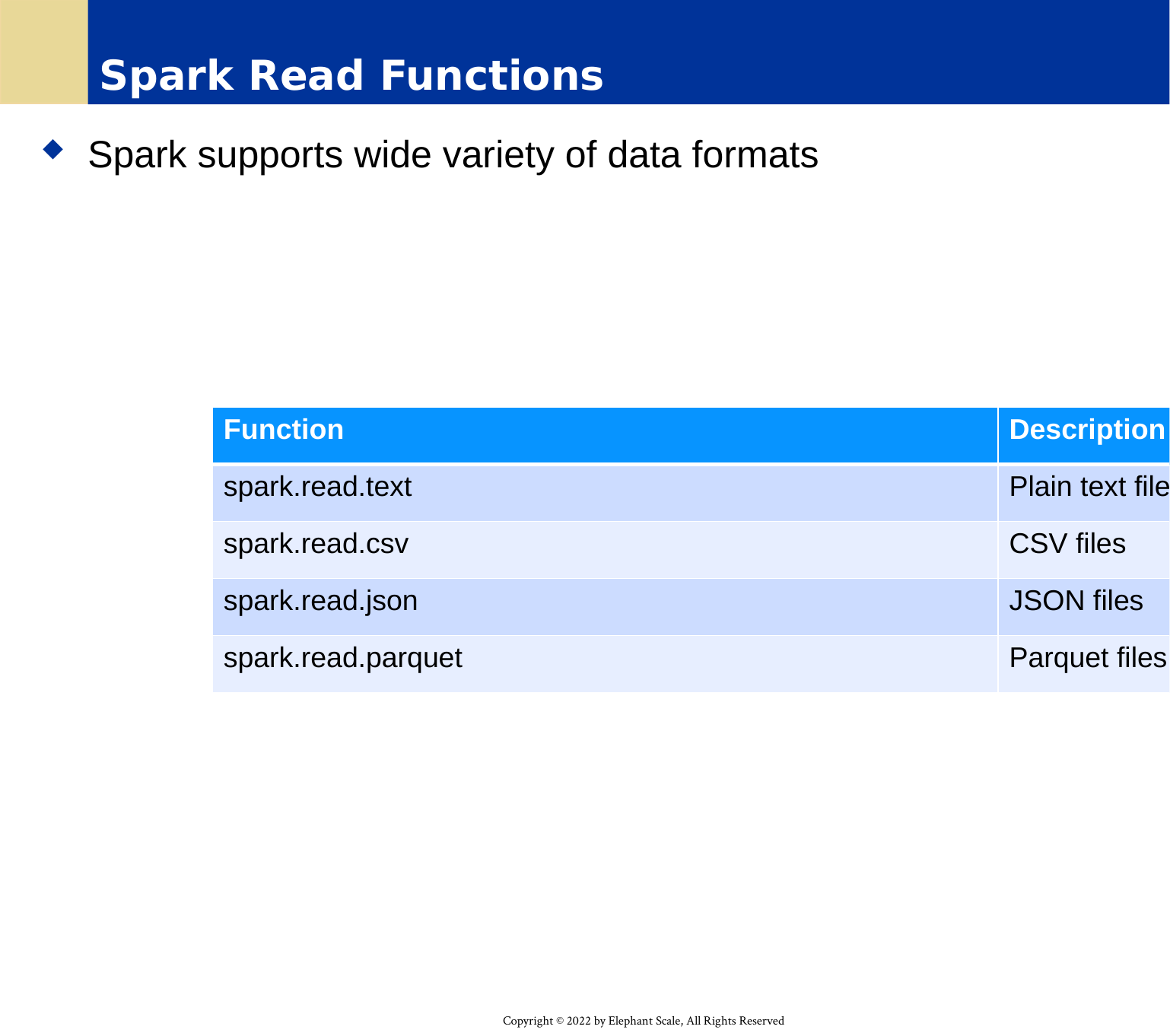

# Spark Read Functions
 Spark supports wide variety of data formats

| Function | Description |
| --- | --- |
| spark.read.text | Plain text files |
| spark.read.csv | CSV files |
| spark.read.json | JSON files |
| spark.read.parquet | Parquet files |
Copyright © 2022 by Elephant Scale, All Rights Reserved